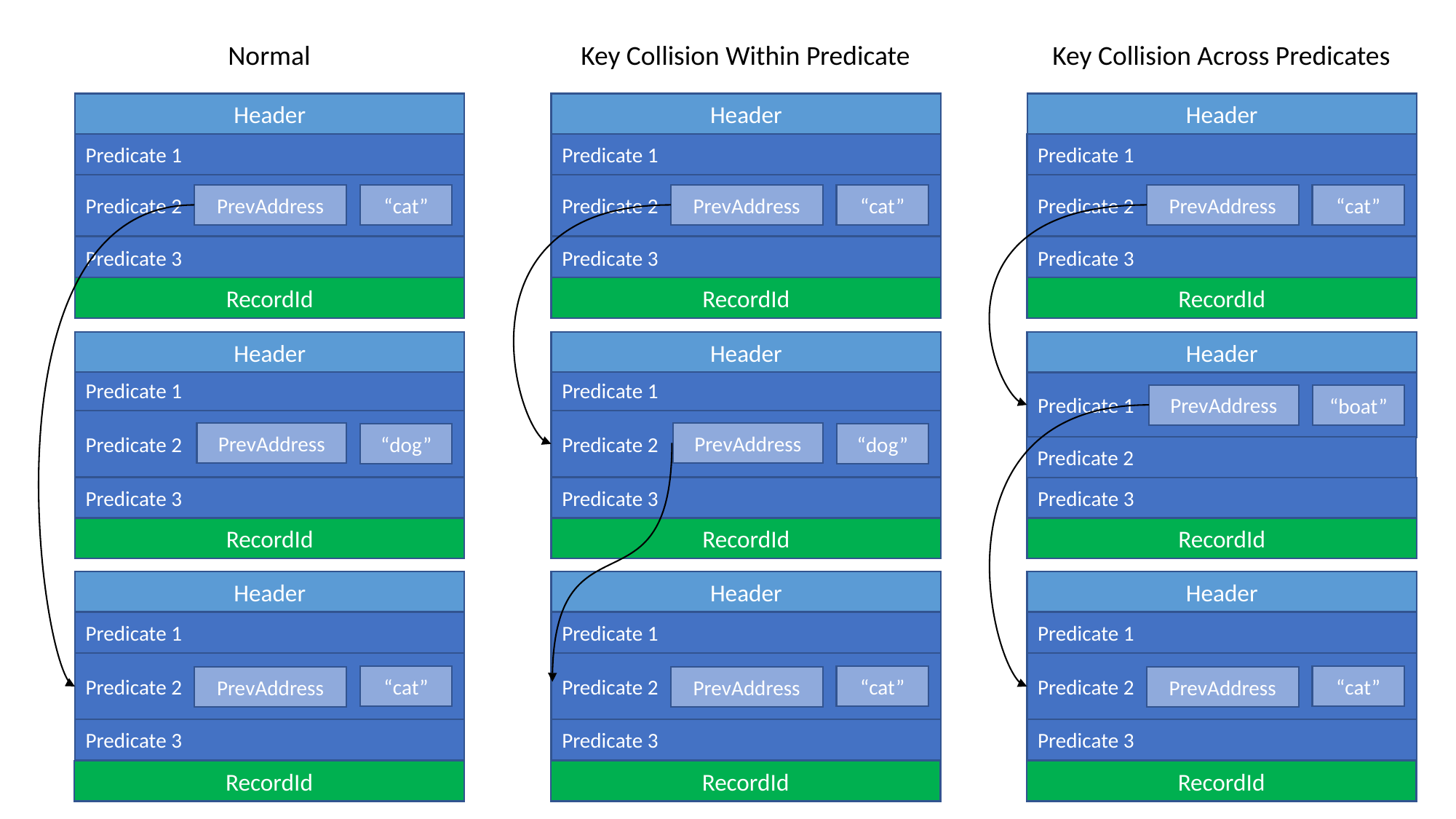

Normal
Key Collision Within Predicate
Key Collision Across Predicates
Header
Header
Header
Predicate 1
Predicate 1
Predicate 1
Predicate 2
Predicate 2
Predicate 2
PrevAddress
PrevAddress
PrevAddress
“cat”
“cat”
“cat”
Predicate 3
Predicate 3
Predicate 3
RecordId
RecordId
RecordId
Header
Header
Header
Predicate 1
Predicate 1
Predicate 1
PrevAddress
“boat”
Predicate 2
Predicate 2
PrevAddress
PrevAddress
“dog”
“dog”
Predicate 2
Predicate 3
Predicate 3
Predicate 3
RecordId
RecordId
RecordId
Header
Header
Header
Predicate 1
Predicate 1
Predicate 1
Predicate 2
Predicate 2
Predicate 2
“cat”
“cat”
“cat”
PrevAddress
PrevAddress
PrevAddress
Predicate 3
Predicate 3
Predicate 3
RecordId
RecordId
RecordId